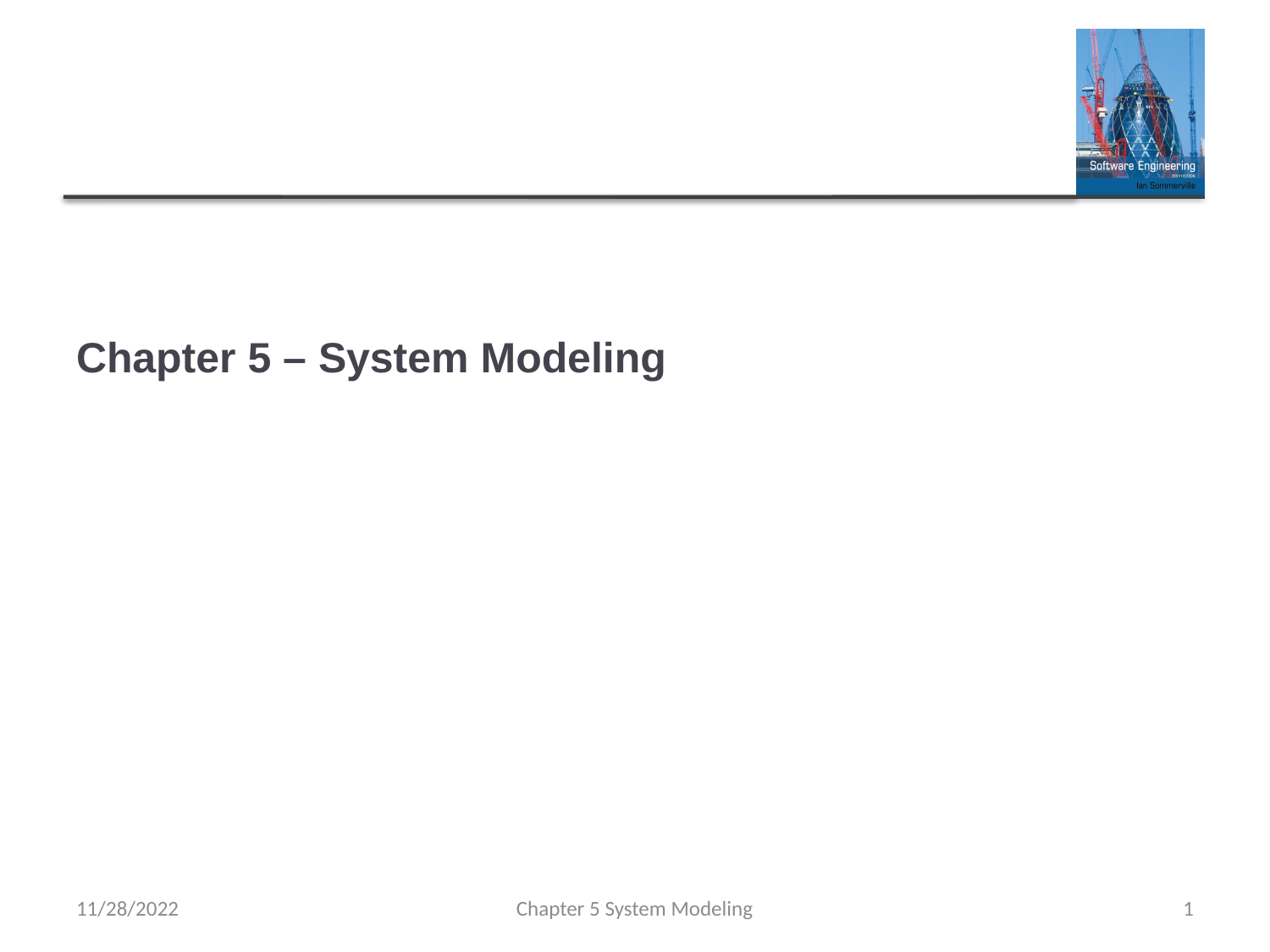

# Chapter 5 – System Modeling

11/28/2022
Chapter 5 System Modeling
1